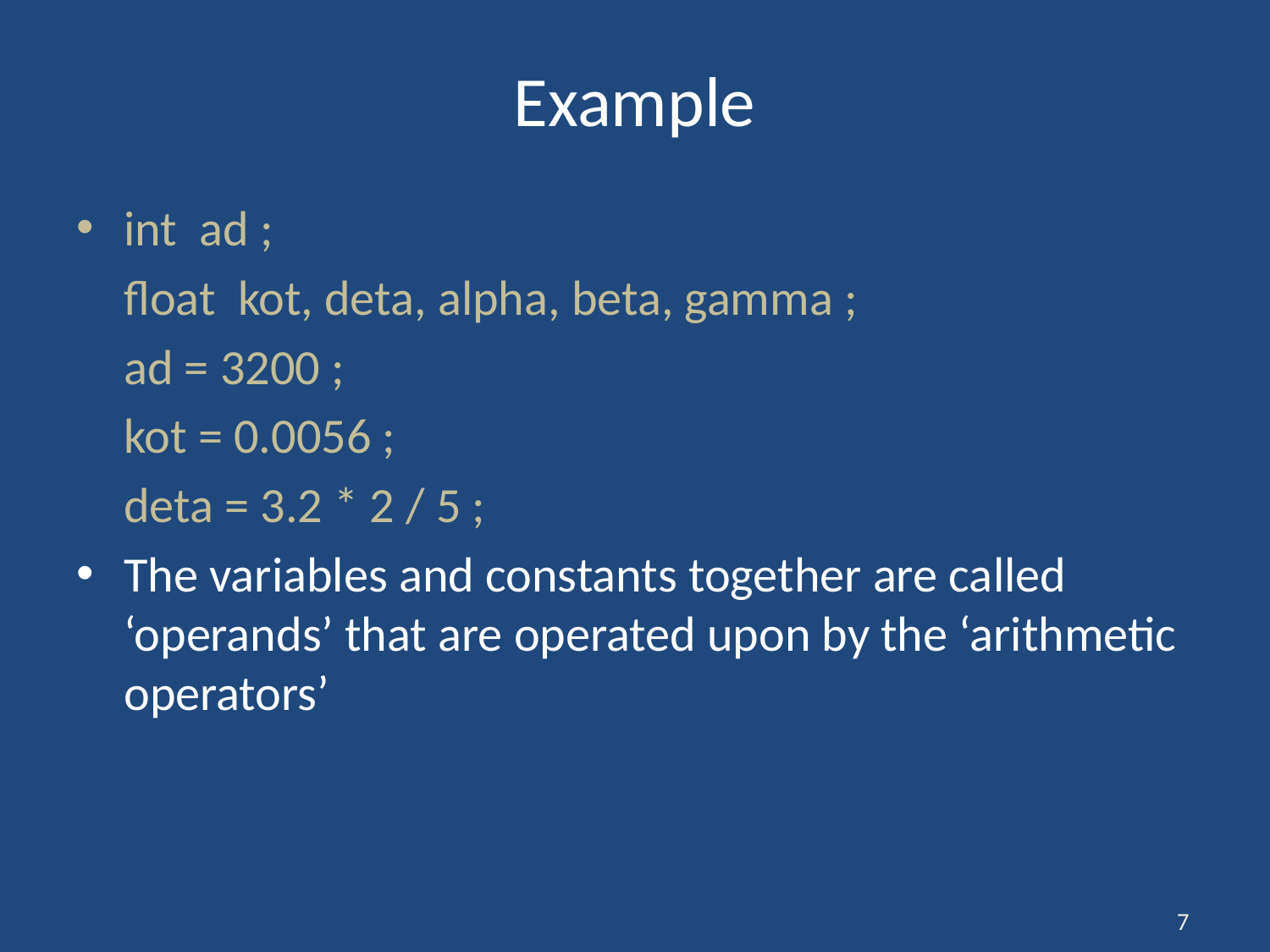

# Example
int  ad ;
	float  kot, deta, alpha, beta, gamma ;
	ad = 3200 ;
	kot = 0.0056 ;
	deta = 3.2 * 2 / 5 ;
The variables and constants together are called ‘operands’ that are operated upon by the ‘arithmetic operators’